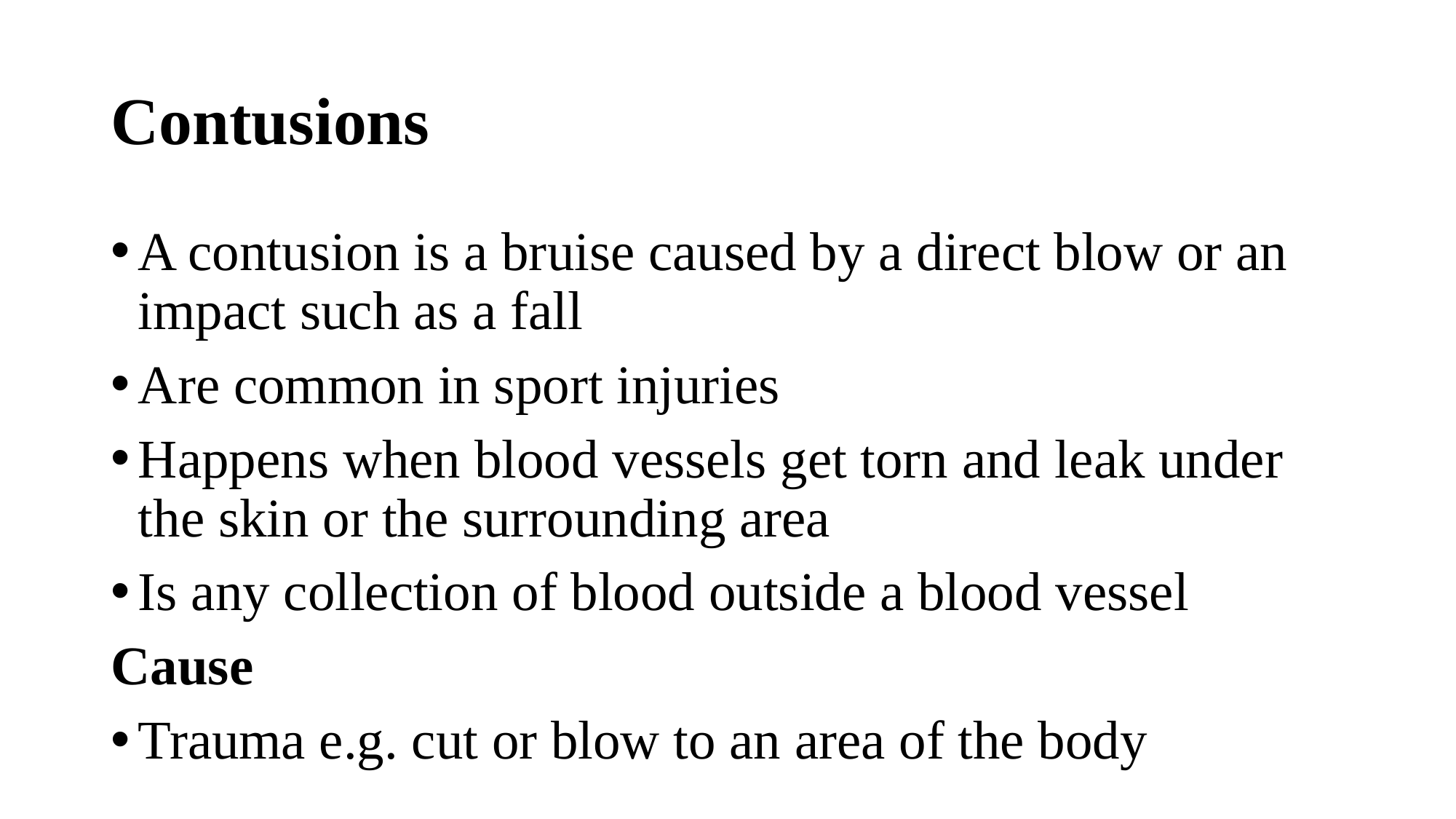

# Contusions
A contusion is a bruise caused by a direct blow or an impact such as a fall
Are common in sport injuries
Happens when blood vessels get torn and leak under the skin or the surrounding area
Is any collection of blood outside a blood vessel
Cause
Trauma e.g. cut or blow to an area of the body